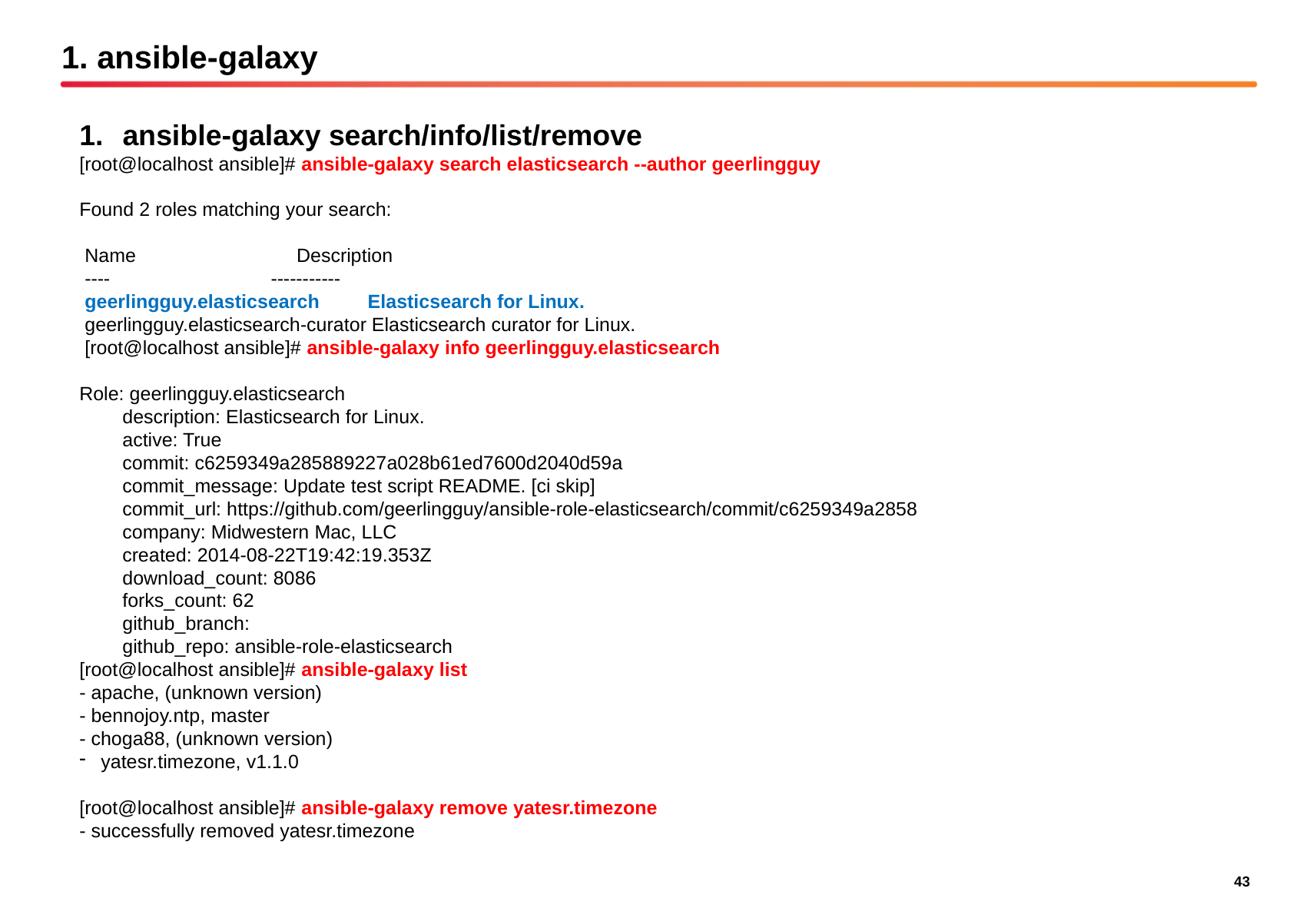

# 1. ansible-galaxy
ansible-galaxy search/info/list/remove
[root@localhost ansible]# ansible-galaxy search elasticsearch --author geerlingguy

Found 2 roles matching your search:

 Name                              Description
 ----                              -----------
 geerlingguy.elasticsearch         Elasticsearch for Linux.
 geerlingguy.elasticsearch-curator Elasticsearch curator for Linux.
 [root@localhost ansible]# ansible-galaxy info geerlingguy.elasticsearch

Role: geerlingguy.elasticsearch
        description: Elasticsearch for Linux.
        active: True
        commit: c6259349a285889227a028b61ed7600d2040d59a
        commit_message: Update test script README. [ci skip]
        commit_url: https://github.com/geerlingguy/ansible-role-elasticsearch/commit/c6259349a2858
        company: Midwestern Mac, LLC
        created: 2014-08-22T19:42:19.353Z
        download_count: 8086
        forks_count: 62
        github_branch:
        github_repo: ansible-role-elasticsearch
[root@localhost ansible]# ansible-galaxy list
- apache, (unknown version)
- bennojoy.ntp, master
- choga88, (unknown version)
yatesr.timezone, v1.1.0

[root@localhost ansible]# ansible-galaxy remove yatesr.timezone
- successfully removed yatesr.timezone